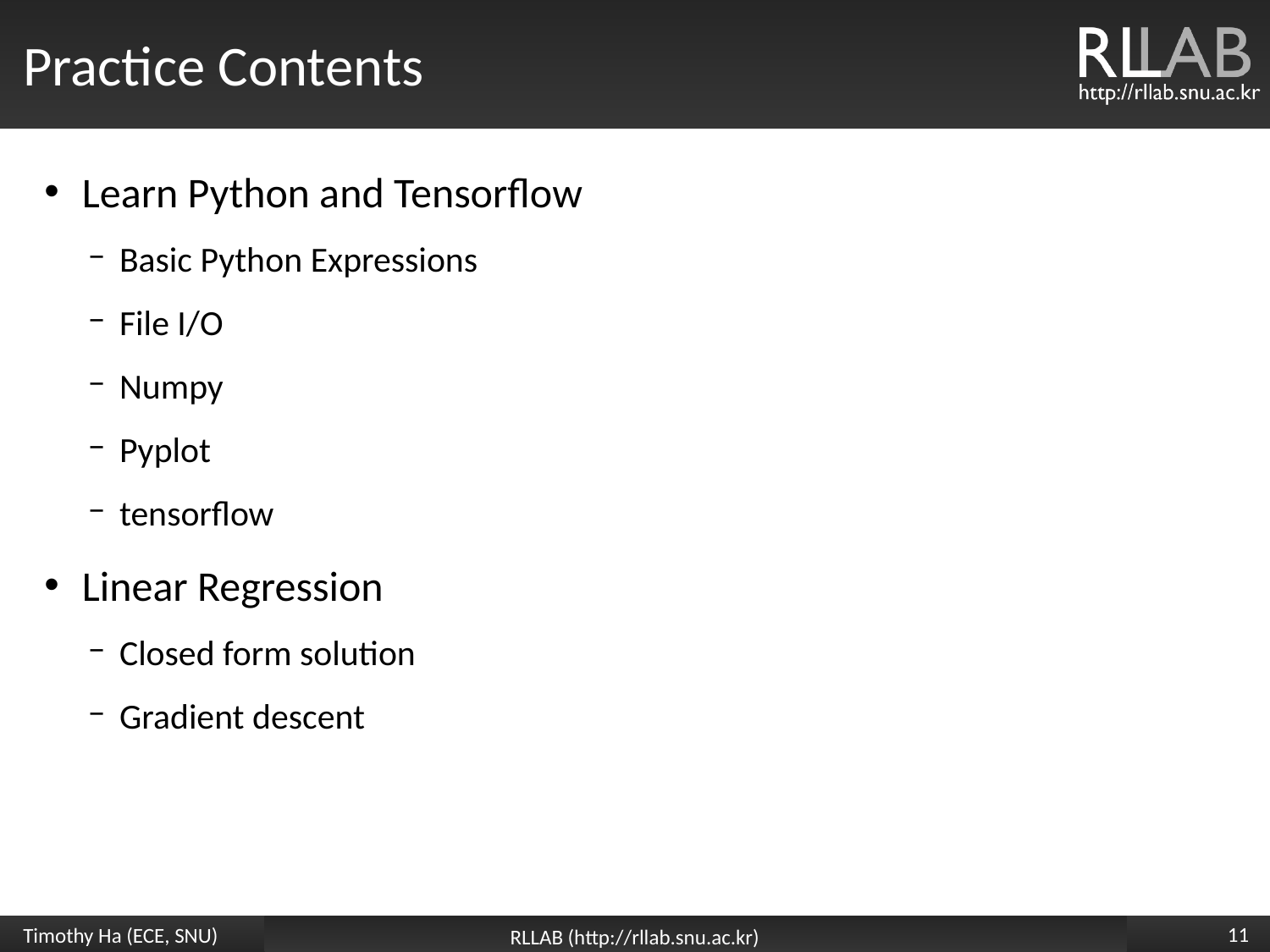

Practice Contents
Learn Python and Tensorflow
Basic Python Expressions
File I/O
Numpy
Pyplot
tensorflow
Linear Regression
Closed form solution
Gradient descent
11
Timothy Ha (ECE, SNU)
RLLAB (http://rllab.snu.ac.kr)